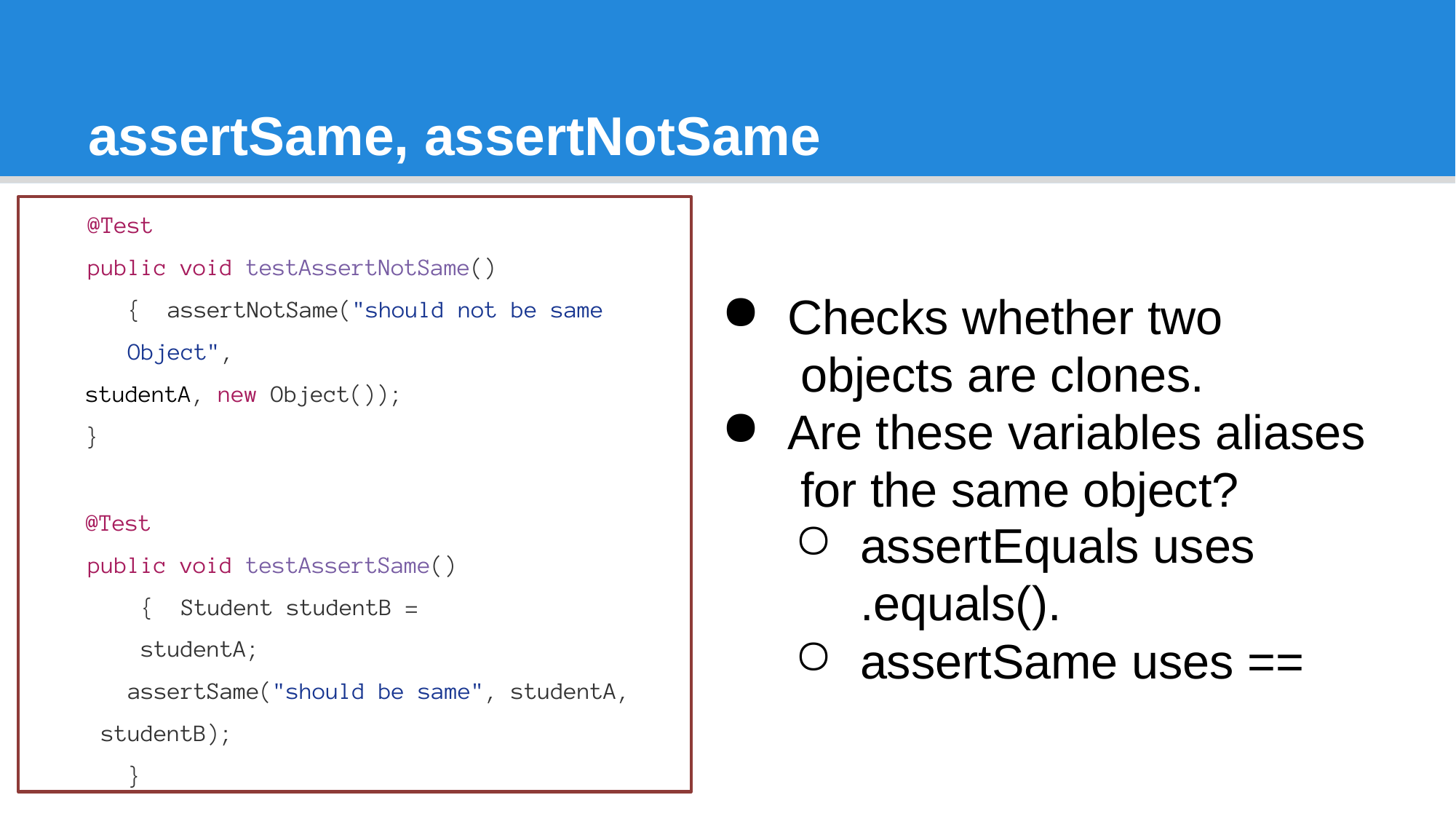

# assertSame, assertNotSame
@Test
public void testAssertNotSame() {  assertNotSame("should not be same Object",
studentA, new Object());
}

@Test
public void testAssertSame() {  Student studentB = studentA;
assertSame("should be same", studentA,  studentB);
}

Checks whether two  objects are clones.
Are these variables aliases  for the same object?
assertEquals uses
.equals().
assertSame uses ==
19